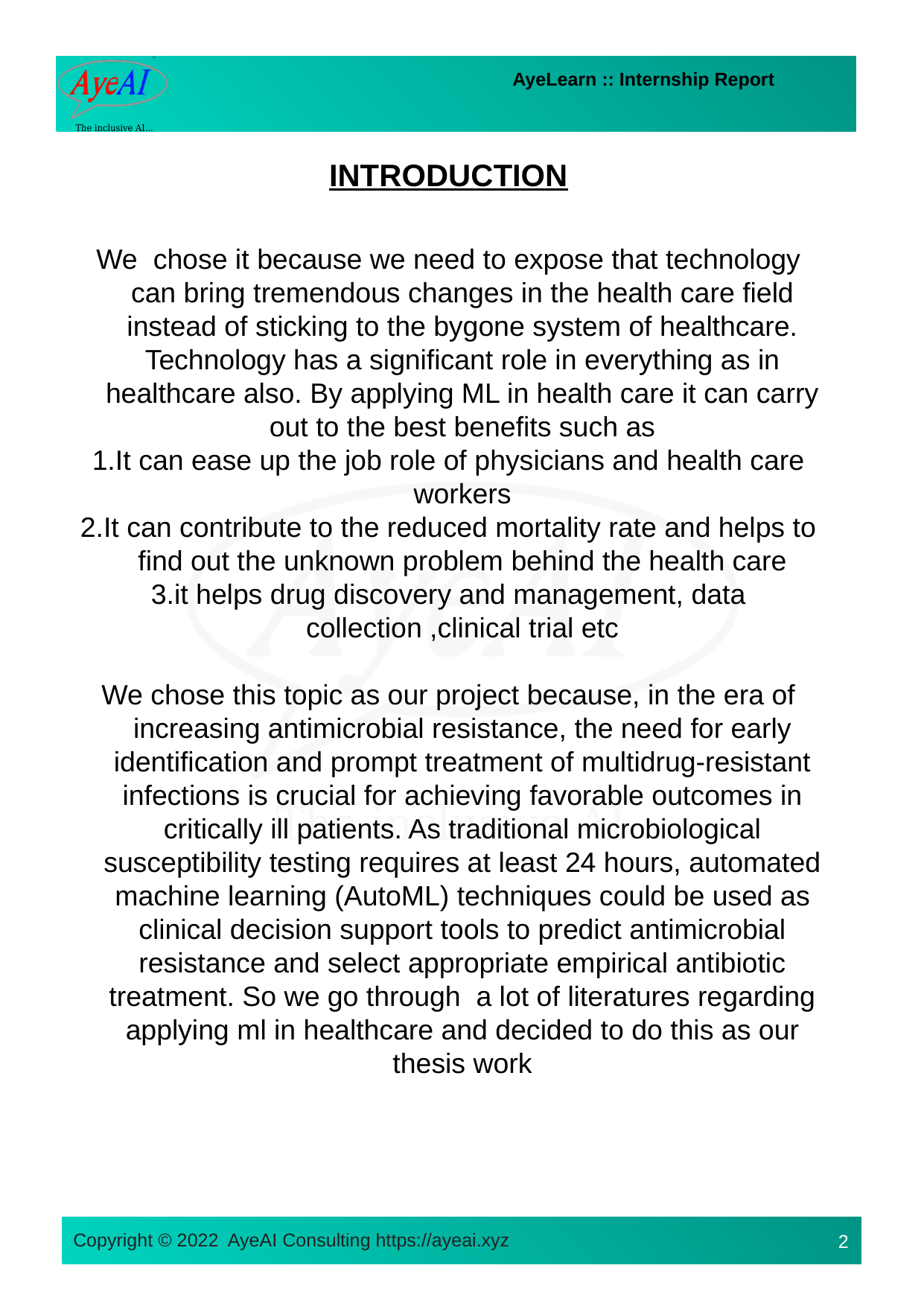

INTRODUCTION

We  chose it because we need to expose that technology can bring tremendous changes in the health care field instead of sticking to the bygone system of healthcare. Technology has a significant role in everything as in healthcare also. By applying ML in health care it can carry out to the best benefits such as
1.It can ease up the job role of physicians and health care workers
2.It can contribute to the reduced mortality rate and helps to find out the unknown problem behind the health care
3.it helps drug discovery and management, data collection ,clinical trial etc

We chose this topic as our project because, in the era of increasing antimicrobial resistance, the need for early identification and prompt treatment of multidrug-resistant infections is crucial for achieving favorable outcomes in critically ill patients. As traditional microbiological susceptibility testing requires at least 24 hours, automated machine learning (AutoML) techniques could be used as clinical decision support tools to predict antimicrobial resistance and select appropriate empirical antibiotic treatment. So we go through  a lot of literatures regarding applying ml in healthcare and decided to do this as our thesis work
2